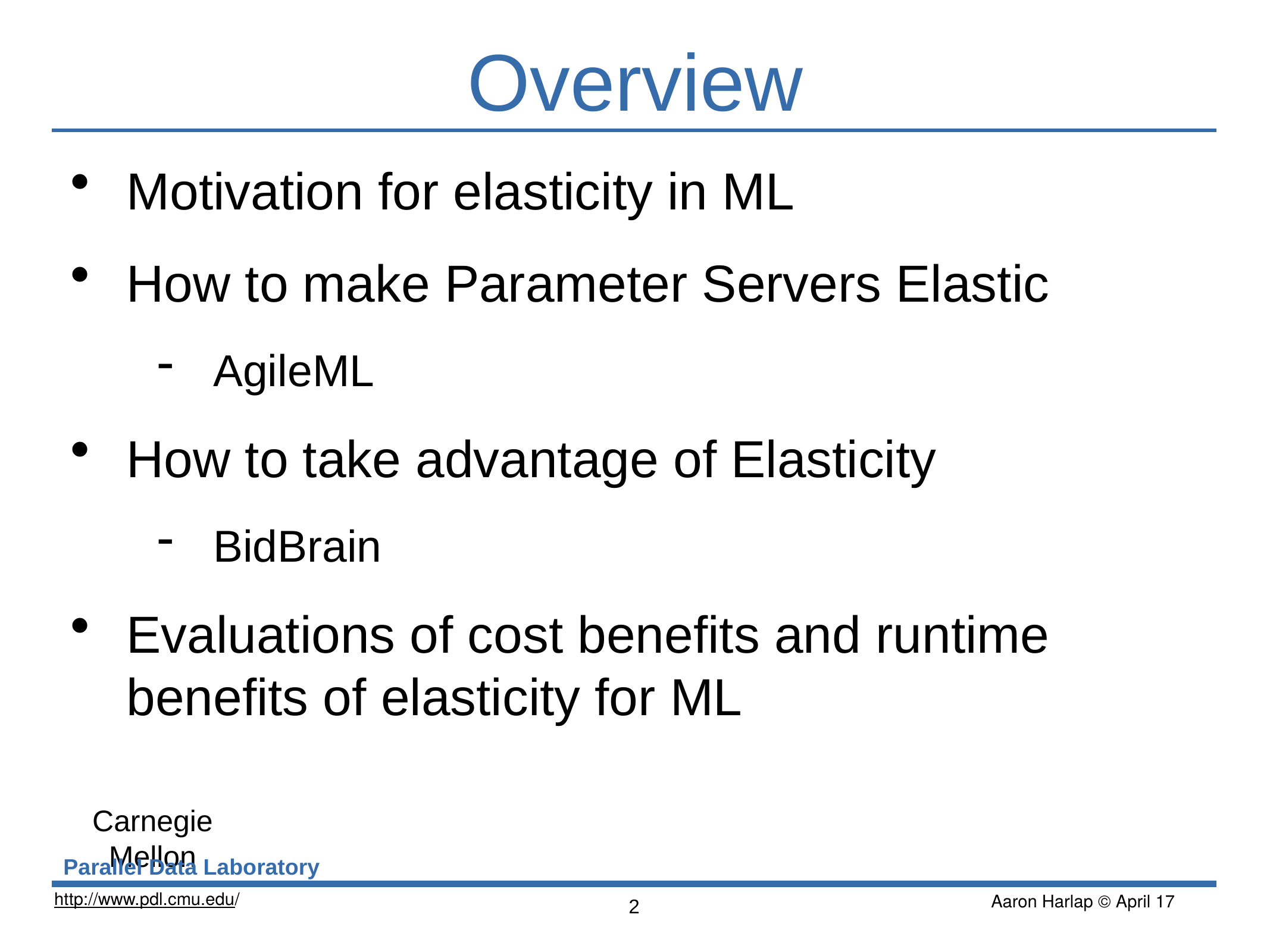

# Overview
Motivation for elasticity in ML
How to make Parameter Servers Elastic
AgileML
How to take advantage of Elasticity
BidBrain
Evaluations of cost benefits and runtime benefits of elasticity for ML
2